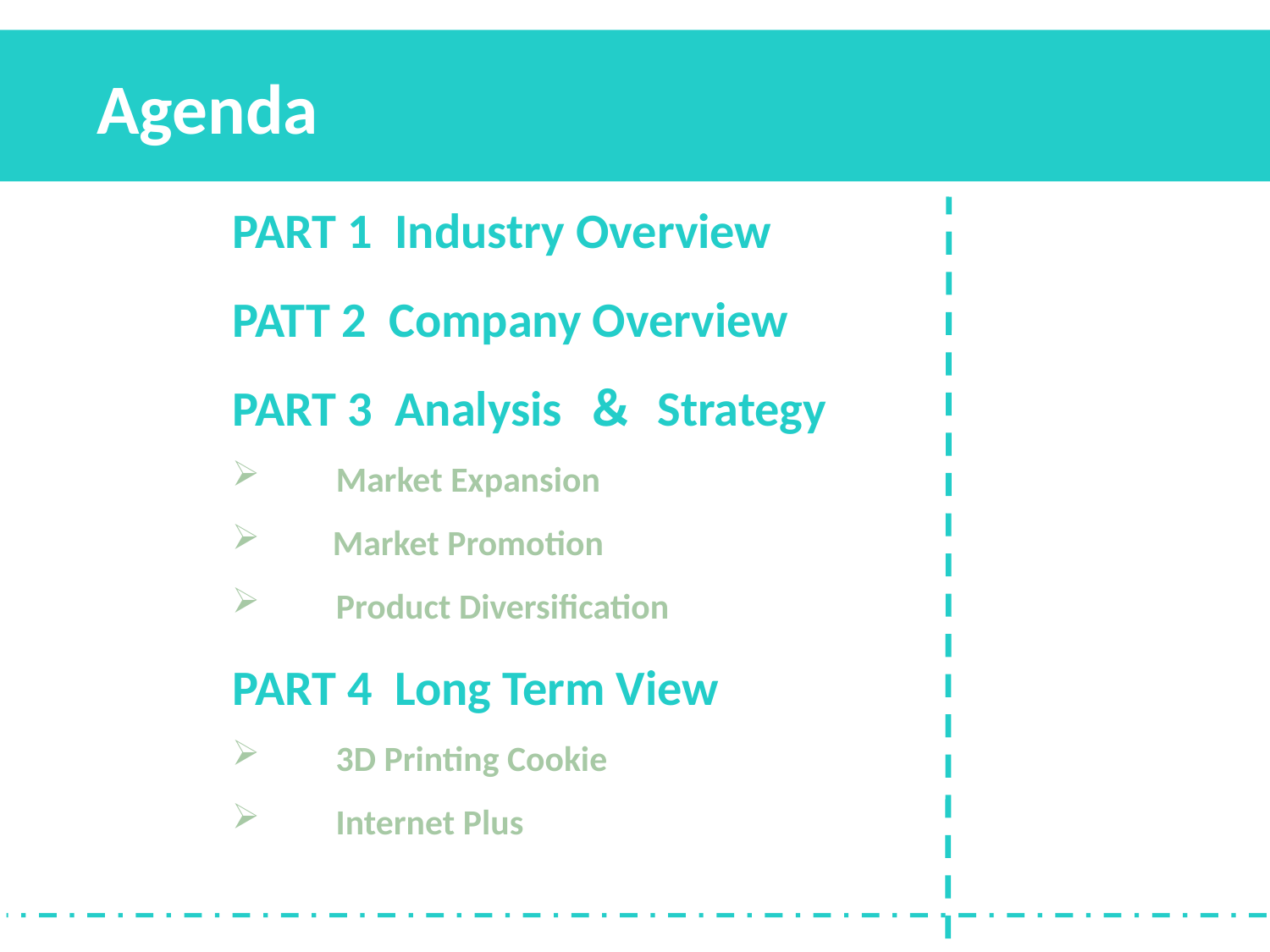

Agenda
PART 1  Industry Overview
PATT 2  Company Overview
PART 3  Analysis ＆ Strategy
       Market Expansion
         Market Promotion
       Product Diversification
PART 4  Long Term View
     3D Printing Cookie
     Internet Plus